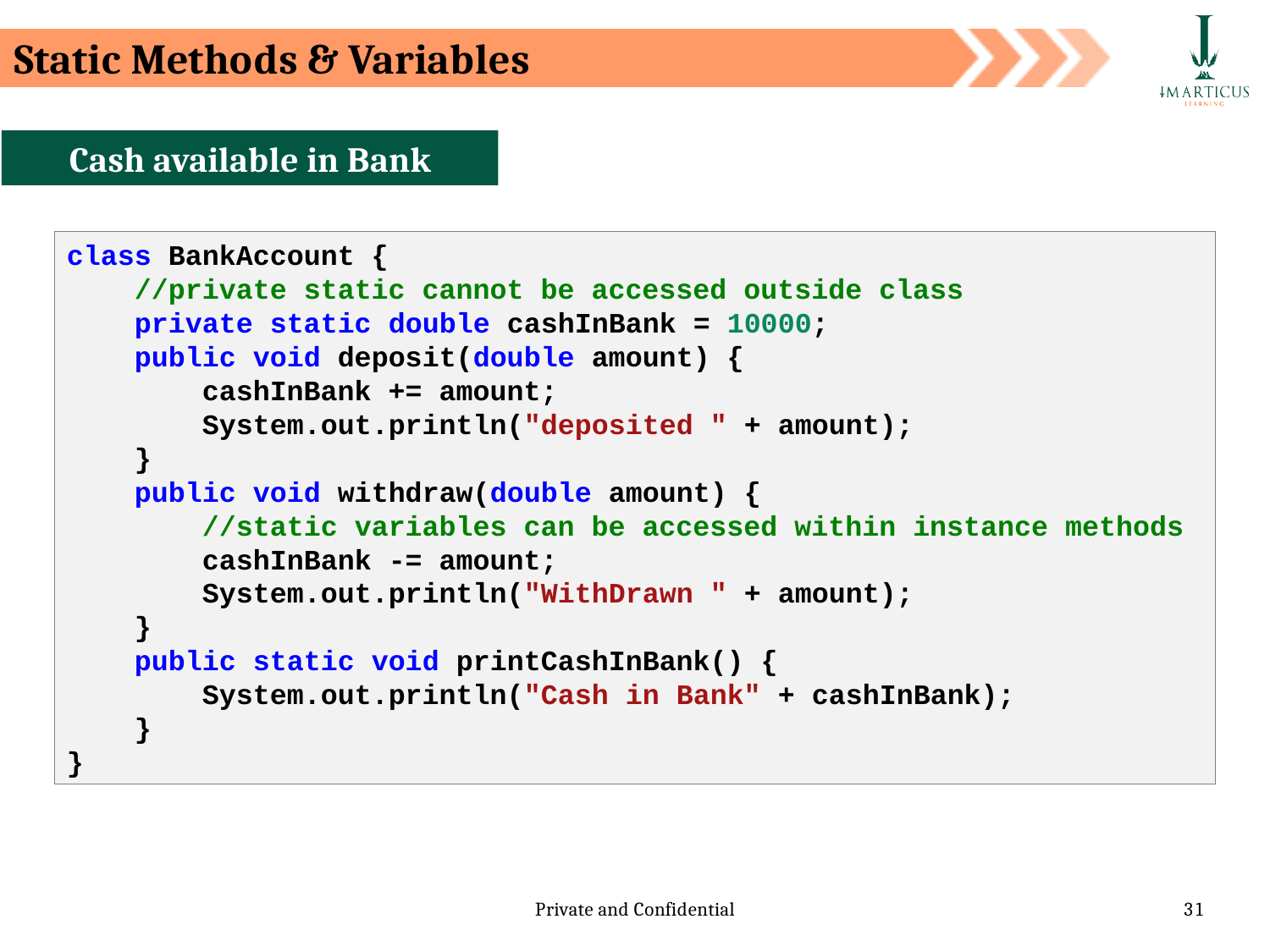

Static Methods & Variables
Cash available in Bank
class BankAccount {
    //private static cannot be accessed outside class
    private static double cashInBank = 10000;
    public void deposit(double amount) {
        cashInBank += amount;
        System.out.println("deposited " + amount);
    }
    public void withdraw(double amount) {
        //static variables can be accessed within instance methods
        cashInBank -= amount;
        System.out.println("WithDrawn " + amount);
    }
    public static void printCashInBank() {
        System.out.println("Cash in Bank" + cashInBank);
    }
}